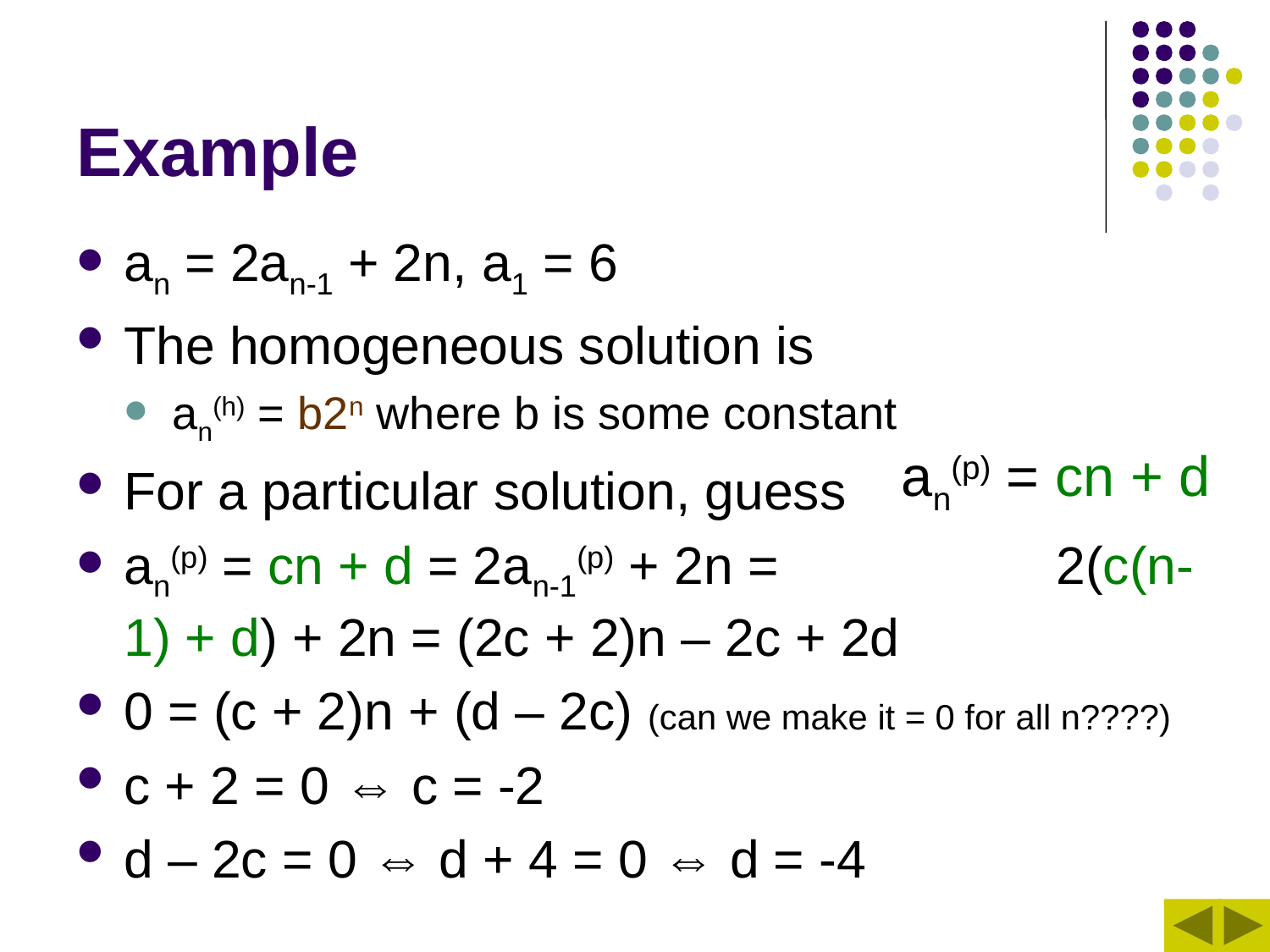

# Example
an = 2an-1 + 2n, a1 = 6
The homogeneous solution is
an(h) = b2n where b is some constant
For a particular solution, guess
an(p) = cn + d = 2an-1(p) + 2n =                   2(c(n-1) + d) + 2n = (2c + 2)n – 2c + 2d
0 = (c + 2)n + (d – 2c) (can we make it = 0 for all n????)
c + 2 = 0 ⇔ c = -2
d – 2c = 0 ⇔ d + 4 = 0 ⇔ d = -4
an(p) = cn + d